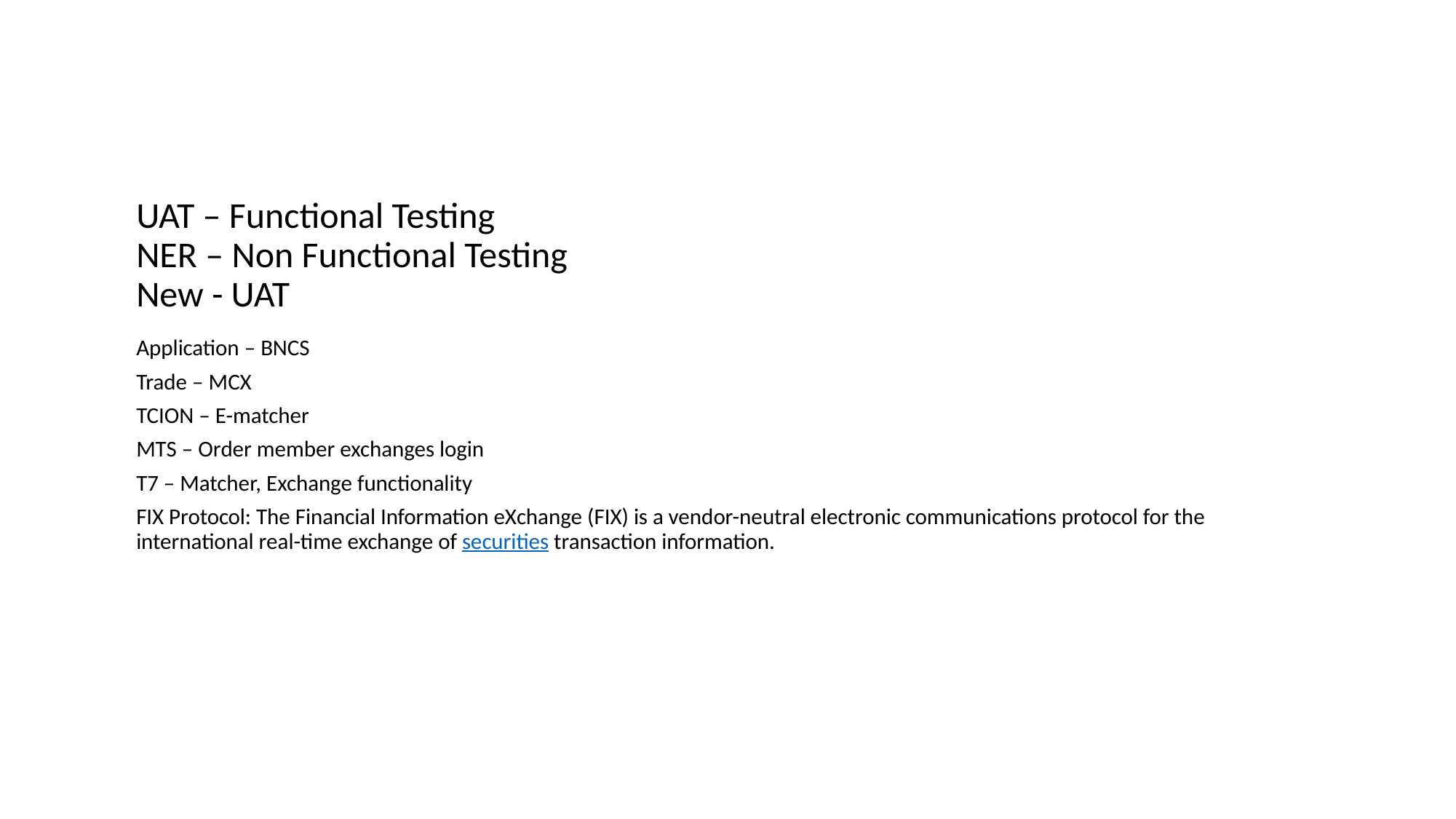

# UAT – Functional Testing NER – Non Functional Testing New - UAT
Application – BNCS
Trade – MCX
TCION – E-matcher
MTS – Order member exchanges login
T7 – Matcher, Exchange functionality
FIX Protocol: The Financial Information eXchange (FIX) is a vendor-neutral electronic communications protocol for the international real-time exchange of securities transaction information.